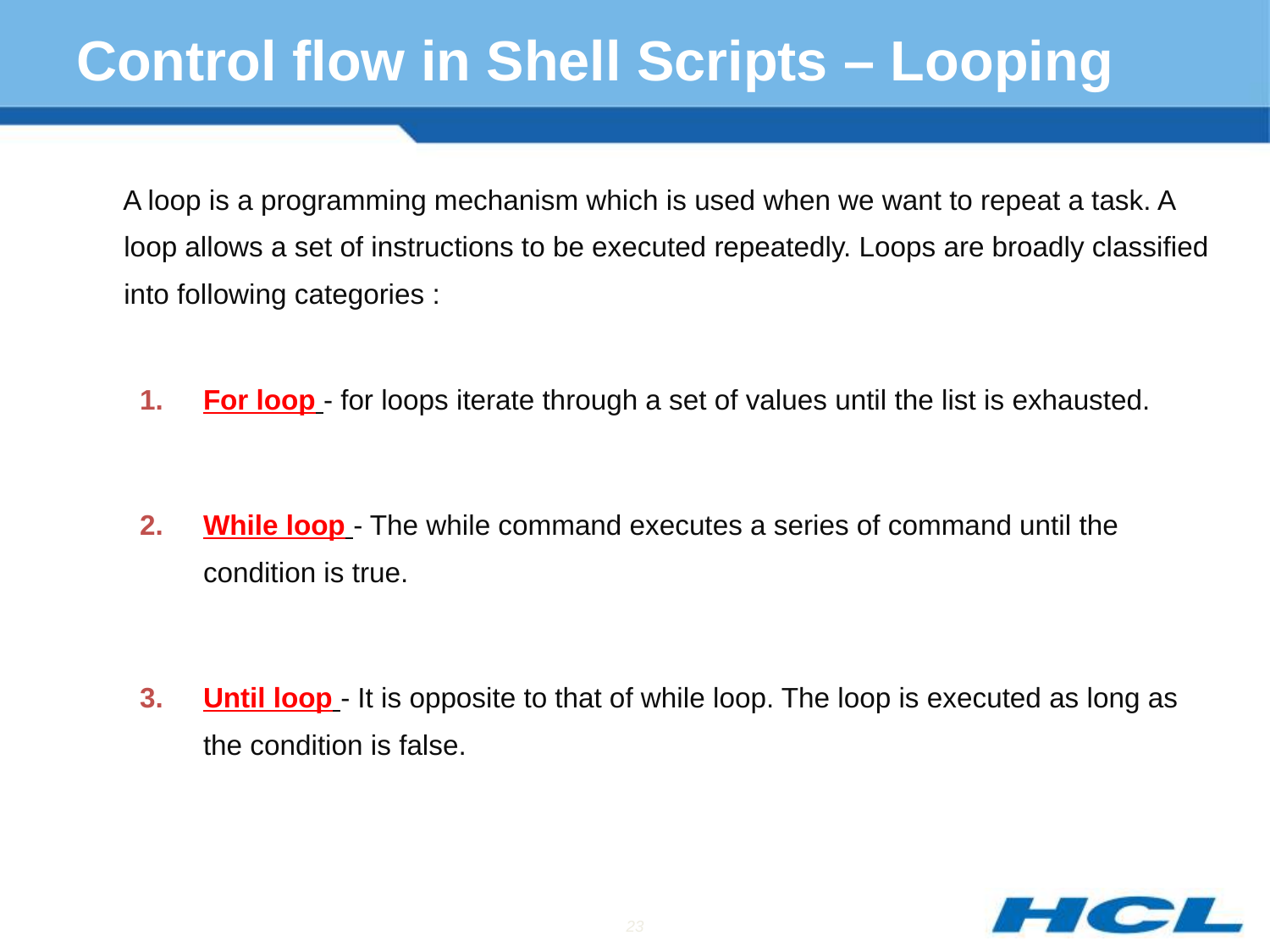

# Control flow in Shell Scripts – Looping
      A loop is a programming mechanism which is used when we want to repeat a task. A loop allows a set of instructions to be executed repeatedly. Loops are broadly classified into following categories :

For loop - for loops iterate through a set of values until the list is exhausted.

While loop - The while command executes a series of command until the condition is true.

Until loop - It is opposite to that of while loop. The loop is executed as long as the condition is false.

23